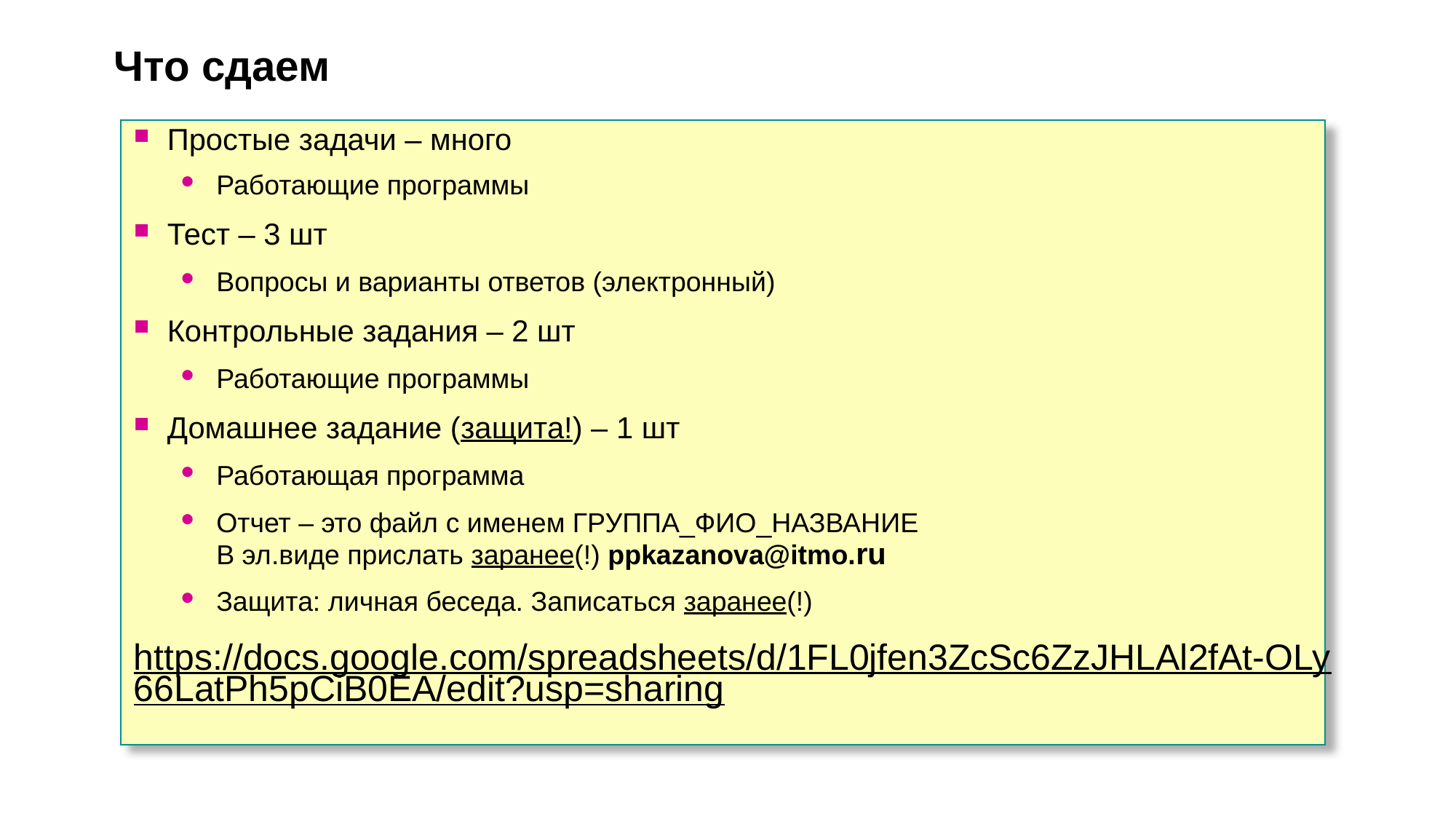

# Что сдаем
Простые задачи – много
Работающие программы
Тест – 3 шт
Вопросы и варианты ответов (электронный)
Контрольные задания – 2 шт
Работающие программы
Домашнее задание (защита!) – 1 шт
Работающая программа
Отчет – это файл с именем ГРУППА_ФИО_НАЗВАНИЕ
В эл.виде прислать заранее(!) ppkazanova@itmo.ru
Защита: личная беседа. Записаться заранее(!)
https://docs.google.com/spreadsheets/d/1FL0jfen3ZcSc6ZzJHLAl2fAt-OLy66LatPh5pCiB0EA/edit?usp=sharing